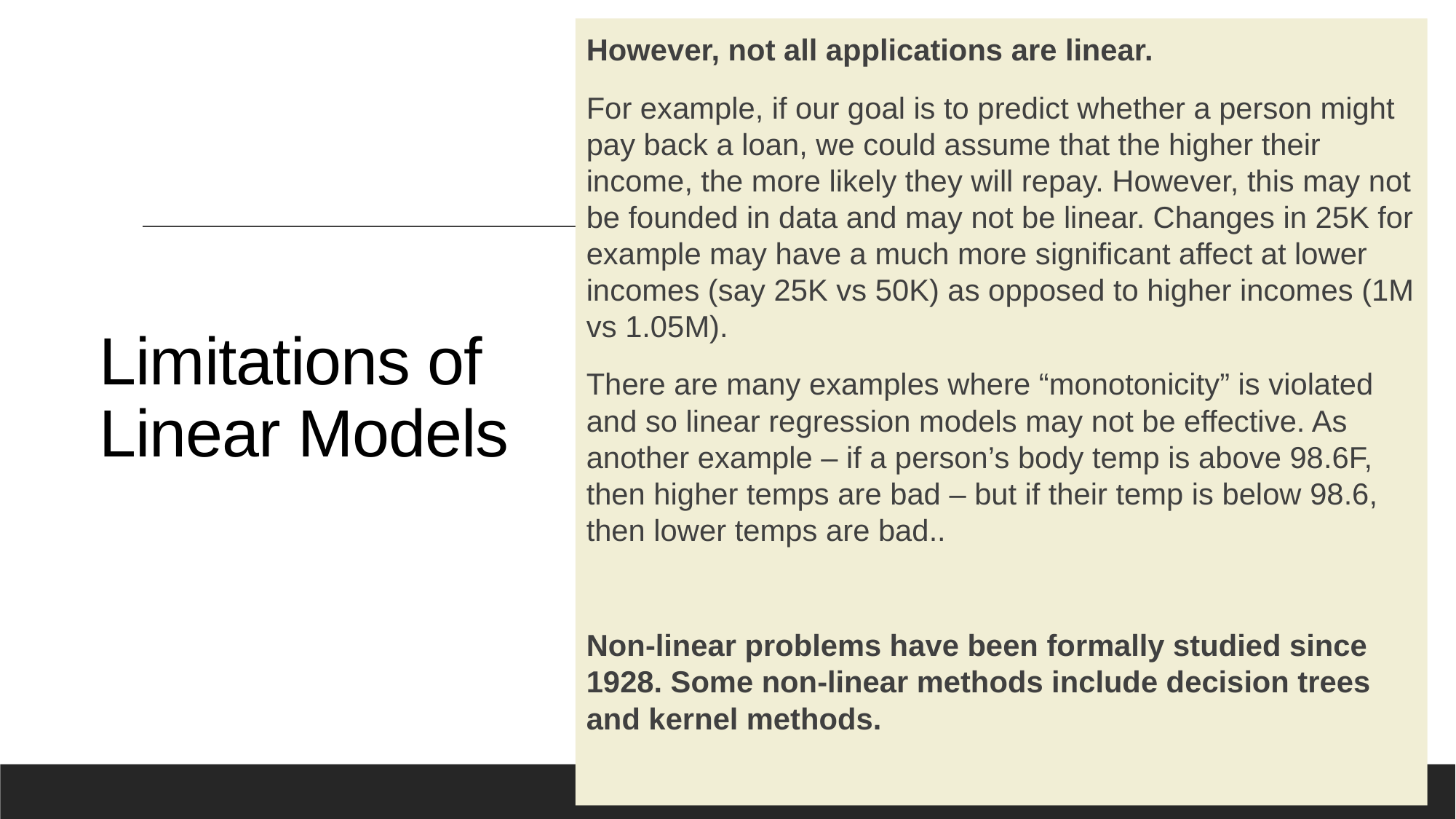

However, not all applications are linear.
For example, if our goal is to predict whether a person might pay back a loan, we could assume that the higher their income, the more likely they will repay. However, this may not be founded in data and may not be linear. Changes in 25K for example may have a much more significant affect at lower incomes (say 25K vs 50K) as opposed to higher incomes (1M vs 1.05M).
There are many examples where “monotonicity” is violated and so linear regression models may not be effective. As another example – if a person’s body temp is above 98.6F, then higher temps are bad – but if their temp is below 98.6, then lower temps are bad..

Non-linear problems have been formally studied since 1928. Some non-linear methods include decision trees and kernel methods.

# Limitations of Linear Models